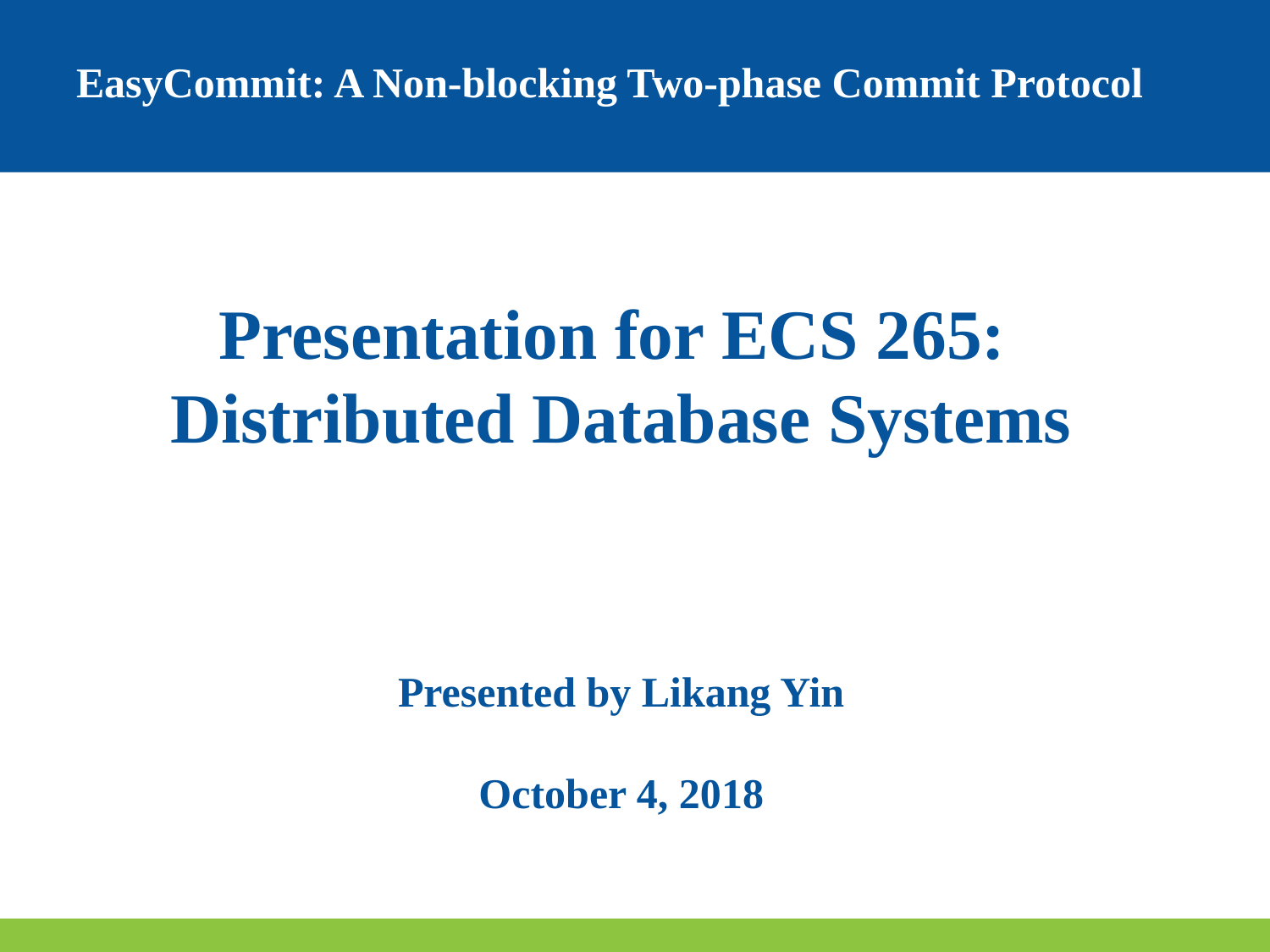

EasyCommit: A Non-blocking Two-phase Commit Protocol
Presentation for ECS 265:
Distributed Database Systems

Presented by Likang Yin

October 4, 2018